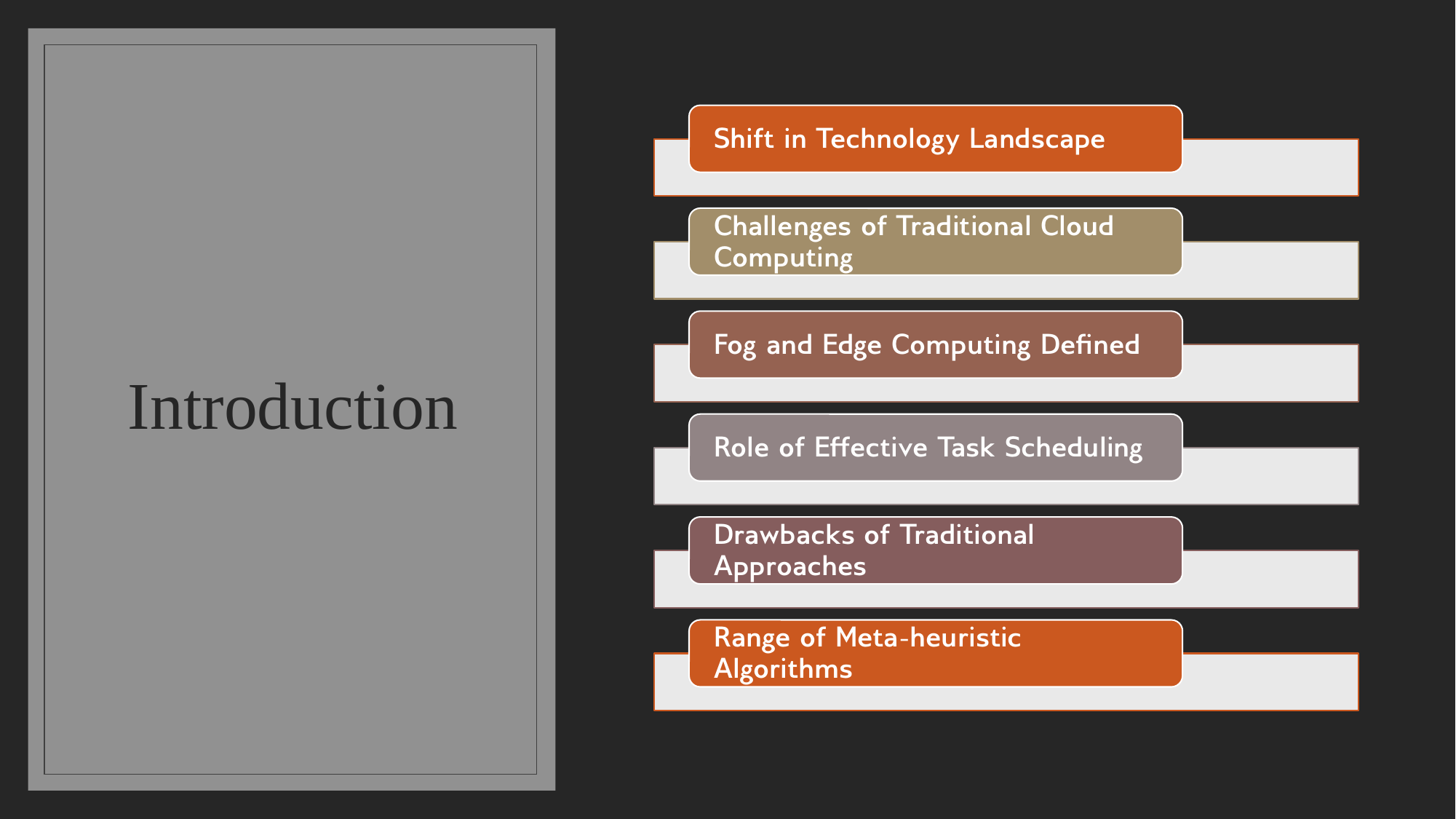

# Introduction
Shift in Technology Landscape
Challenges of Traditional Cloud Computing
Fog and Edge Computing Defined
Role of Effective Task Scheduling
Drawbacks of Traditional Approaches
Range of Meta-heuristic Algorithms